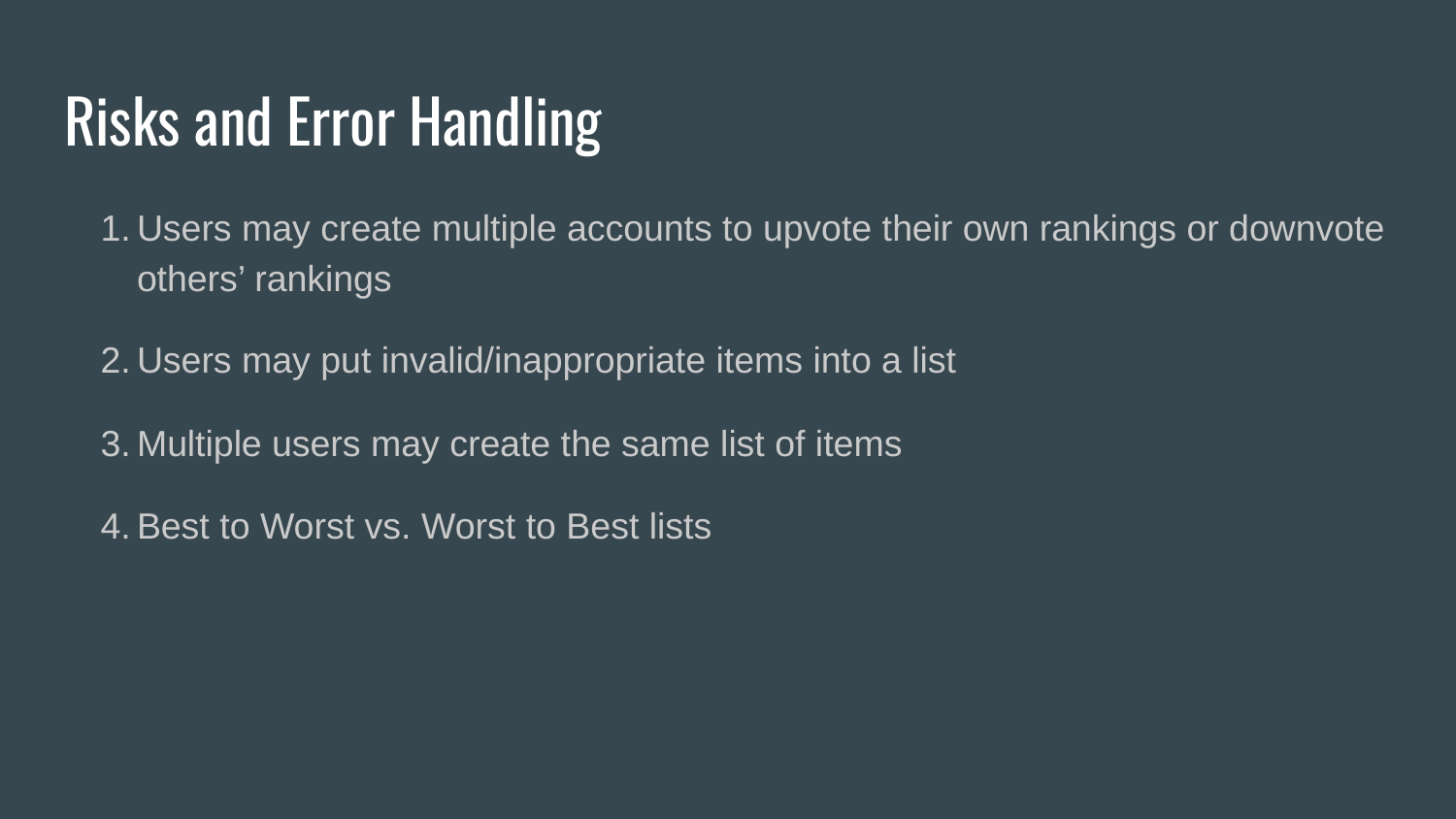

# Risks and Error Handling
Users may create multiple accounts to upvote their own rankings or downvote others’ rankings
Users may put invalid/inappropriate items into a list
Multiple users may create the same list of items
Best to Worst vs. Worst to Best lists